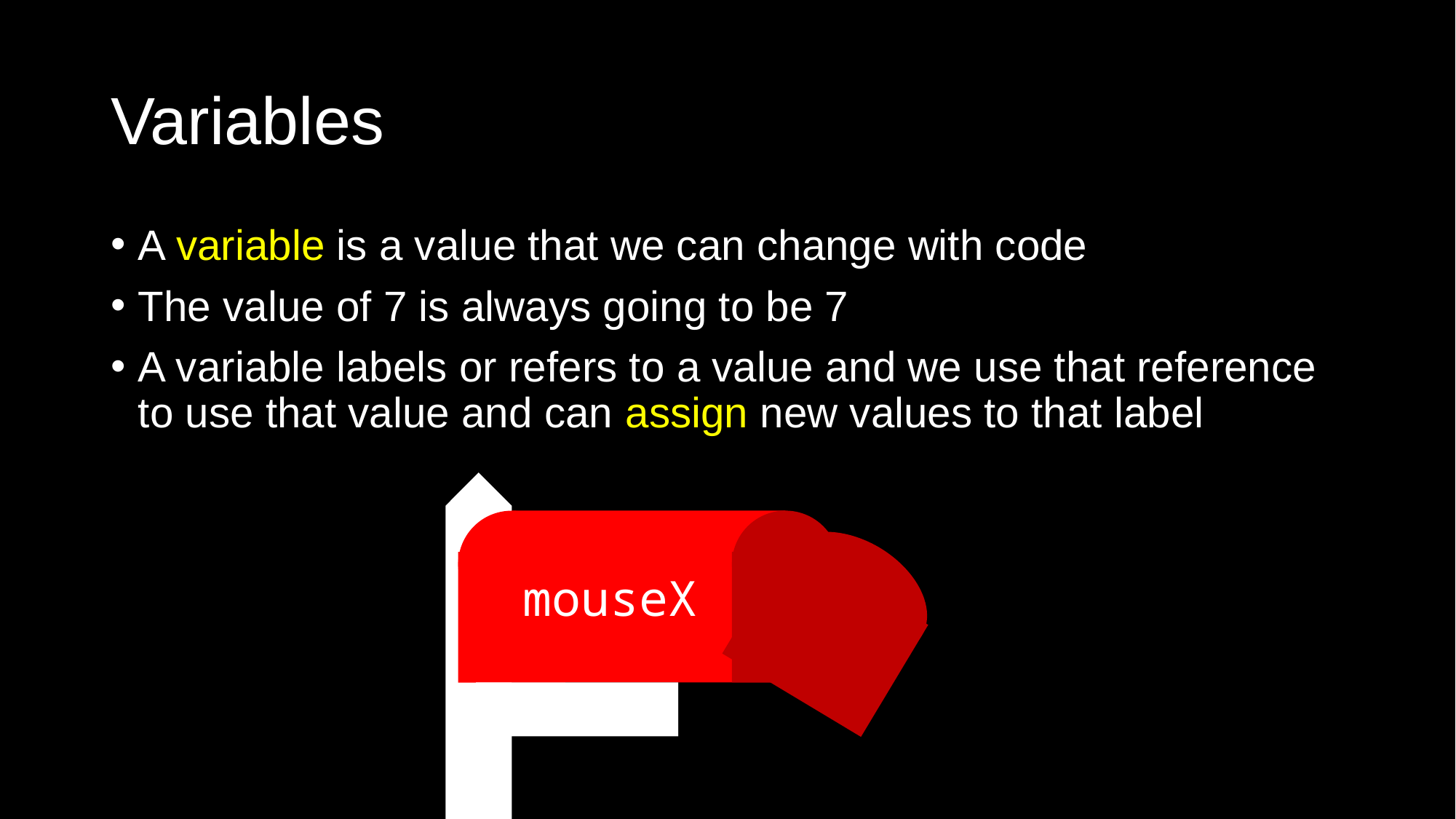

# Variables
A variable is a value that we can change with code
The value of 7 is always going to be 7
A variable labels or refers to a value and we use that reference to use that value and can assign new values to that label
mouseX